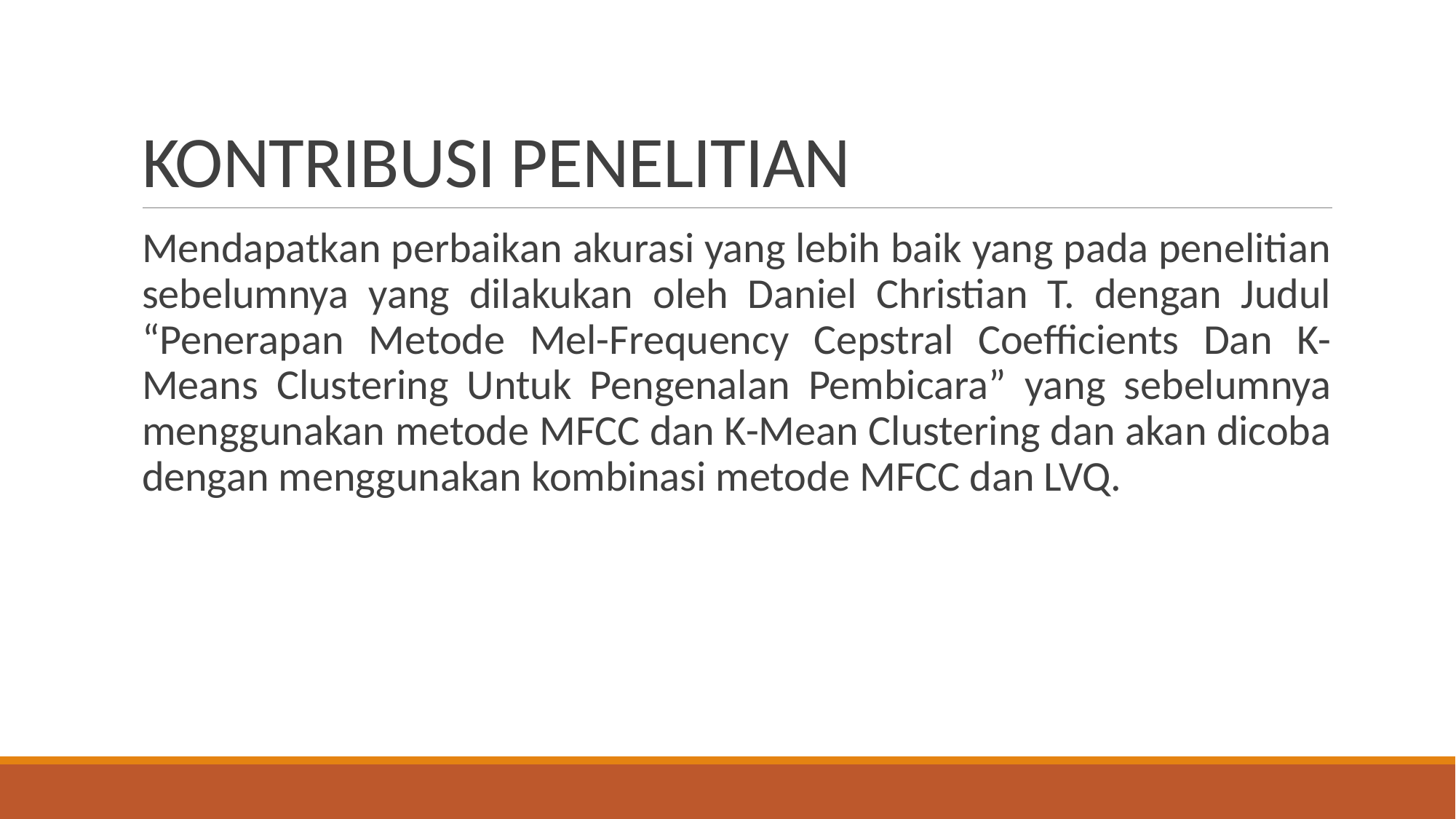

# KONTRIBUSI PENELITIAN
Mendapatkan perbaikan akurasi yang lebih baik yang pada penelitian sebelumnya yang dilakukan oleh Daniel Christian T. dengan Judul “Penerapan Metode Mel-Frequency Cepstral Coefficients Dan K-Means Clustering Untuk Pengenalan Pembicara” yang sebelumnya menggunakan metode MFCC dan K-Mean Clustering dan akan dicoba dengan menggunakan kombinasi metode MFCC dan LVQ.